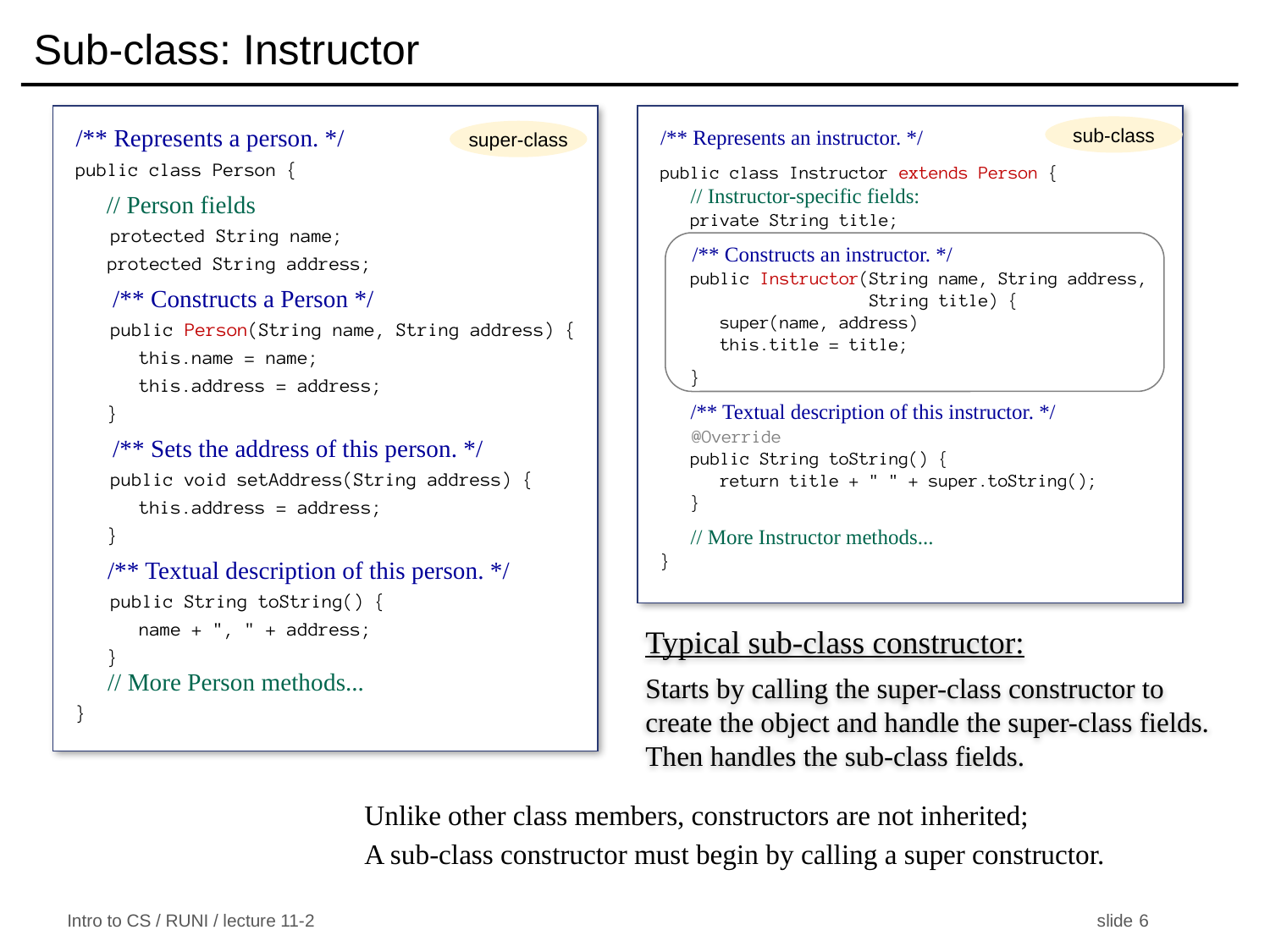

# Sub-class: Instructor
/** Represents a person. */
public class Person {
     // Person fields
   protected String name;
   protected String address;
      /** Constructs a Person */
   public Person(String name, String address) {
      this.name = name;
      this.address = address;
   }
      /** Sets the address of this person. */
   public void setAddress(String address) {
      this.address = address;
   }
   /** Textual description of this person. */
   public String toString() {
      name + ", " + address;
   }
   // More Person methods...
}

/** Represents an instructor. */
public class Instructor extends Person {
   // Instructor-specific fields:
   private String title;
      /** Constructs an instructor. */
   public Instructor(String name, String address,
                     String title) {
      super(name, address)
      this.title = title;
   }
   /** Textual description of this instructor. */
   @Override
   public String toString() {
      return title + " " + super.toString();
   }
   // More Instructor methods...
}

sub-class
super-class

Typical sub-class constructor:
Starts by calling the super-class constructor to create the object and handle the super-class fields. Then handles the sub-class fields.
Unlike other class members, constructors are not inherited;
A sub-class constructor must begin by calling a super constructor.